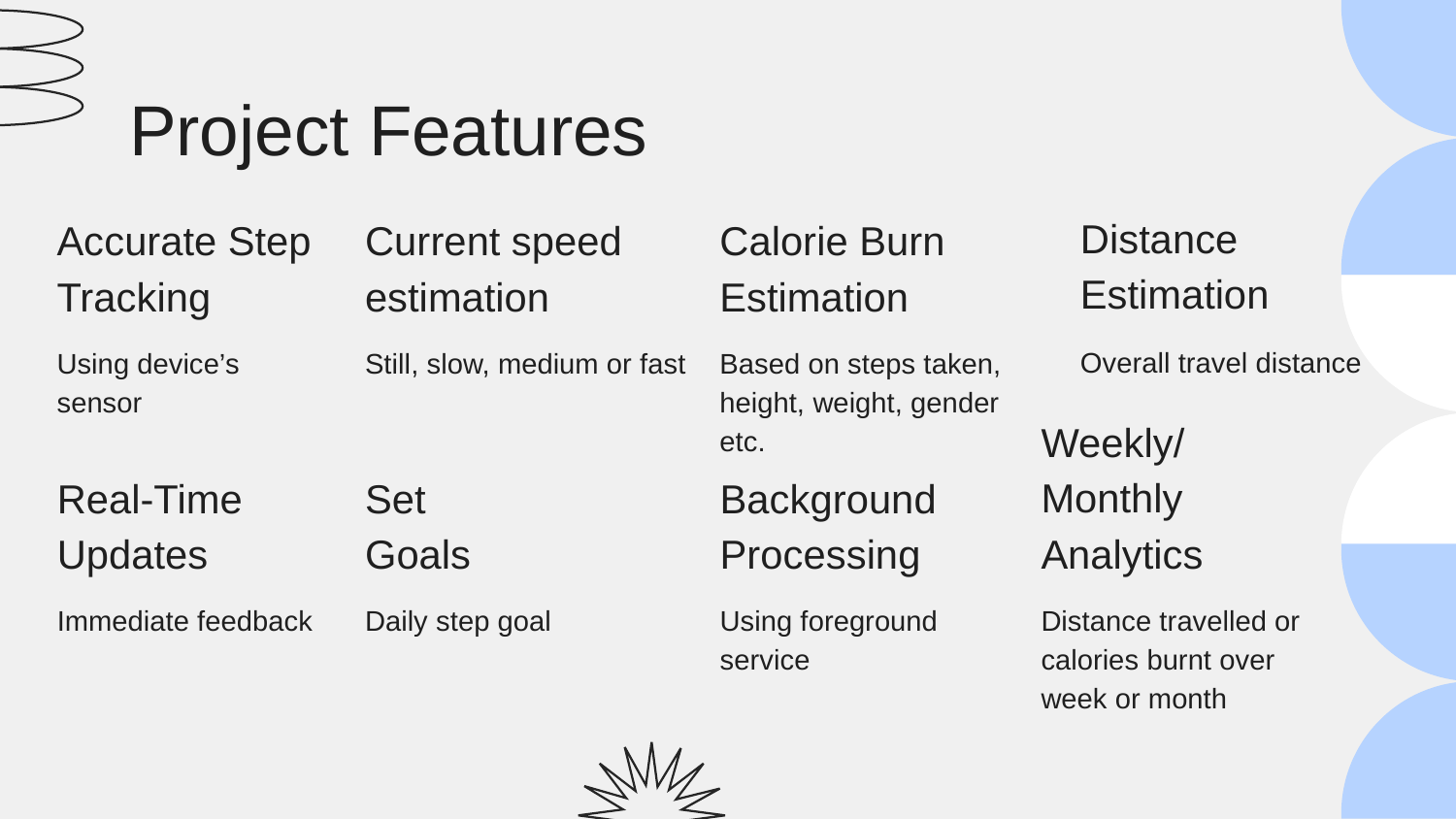

# Project Features

Accurate Step Tracking
Current speed estimation
Distance Estimation
Calorie Burn Estimation
Overall travel distance
Still, slow, medium or fast

Using device’s sensor
Based on steps taken, height, weight, gender etc.
Weekly/Monthly Analytics
Set
Goals
Real-Time
Updates
Background
Processing
Distance travelled or calories burnt over week or month
Daily step goal
Immediate feedback
Using foreground service